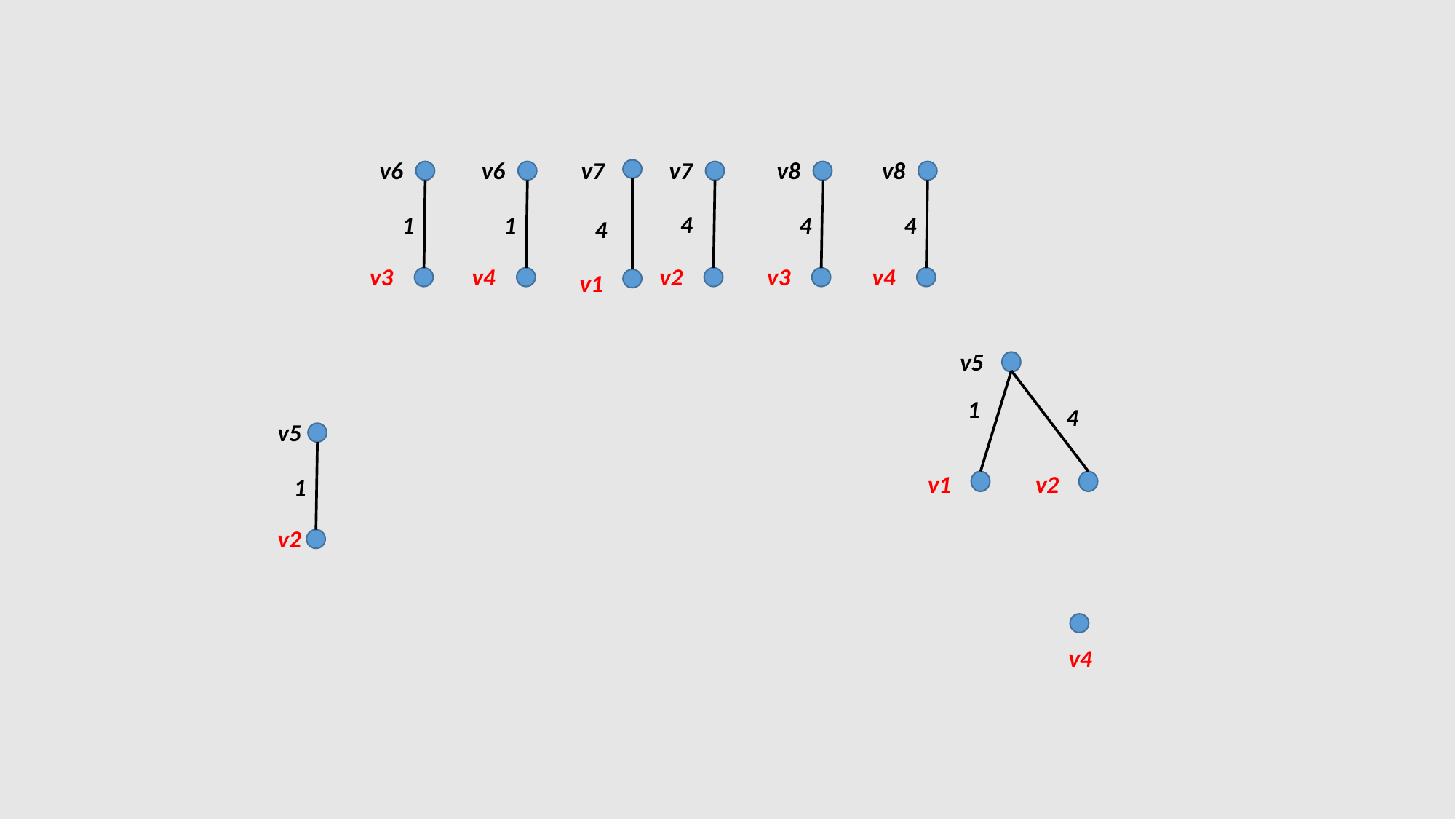

v6

1
v3

v6

1
v4

v7

4
v1

v7

4
v2

v8

4
v3

v8

4
v4

v5

1
4
v1

v2

v5

1
v2

v4